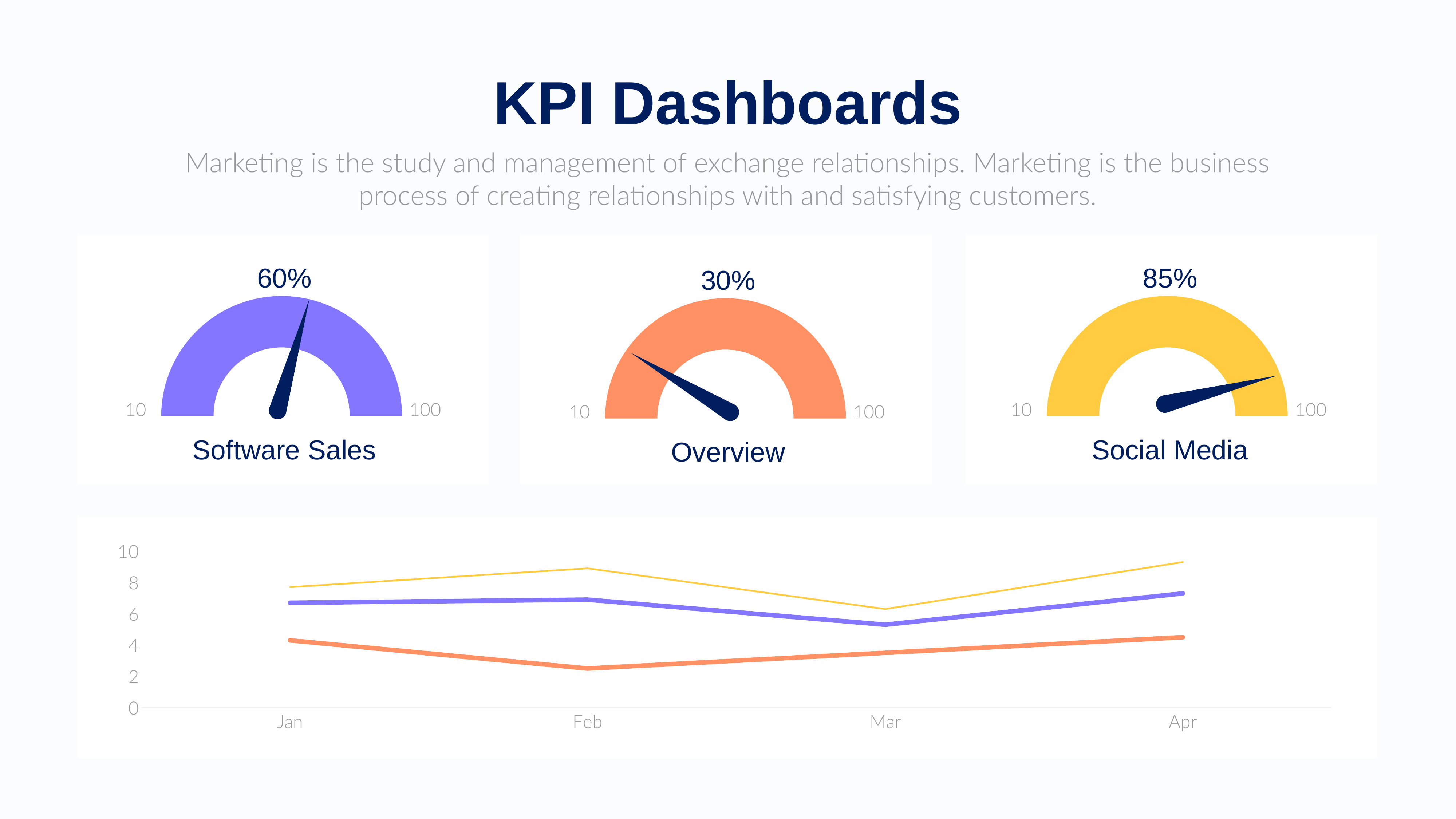

KPI Dashboards
Marketing is the study and management of exchange relationships. Marketing is the business process of creating relationships with and satisfying customers.

60%

10
100
Software Sales
85%

10
100
Social Media
30%

10
100
Overview

### Chart

| Category | Series 1 | Series 2 | Series 3 |
|---|---|---|---|
| Jan | 4.3 | 2.4 | 1.0 |
| Feb | 2.5 | 4.4 | 2.0 |
| Mar | 3.5 | 1.8 | 1.0 |
| Apr | 4.5 | 2.8 | 2.0 |